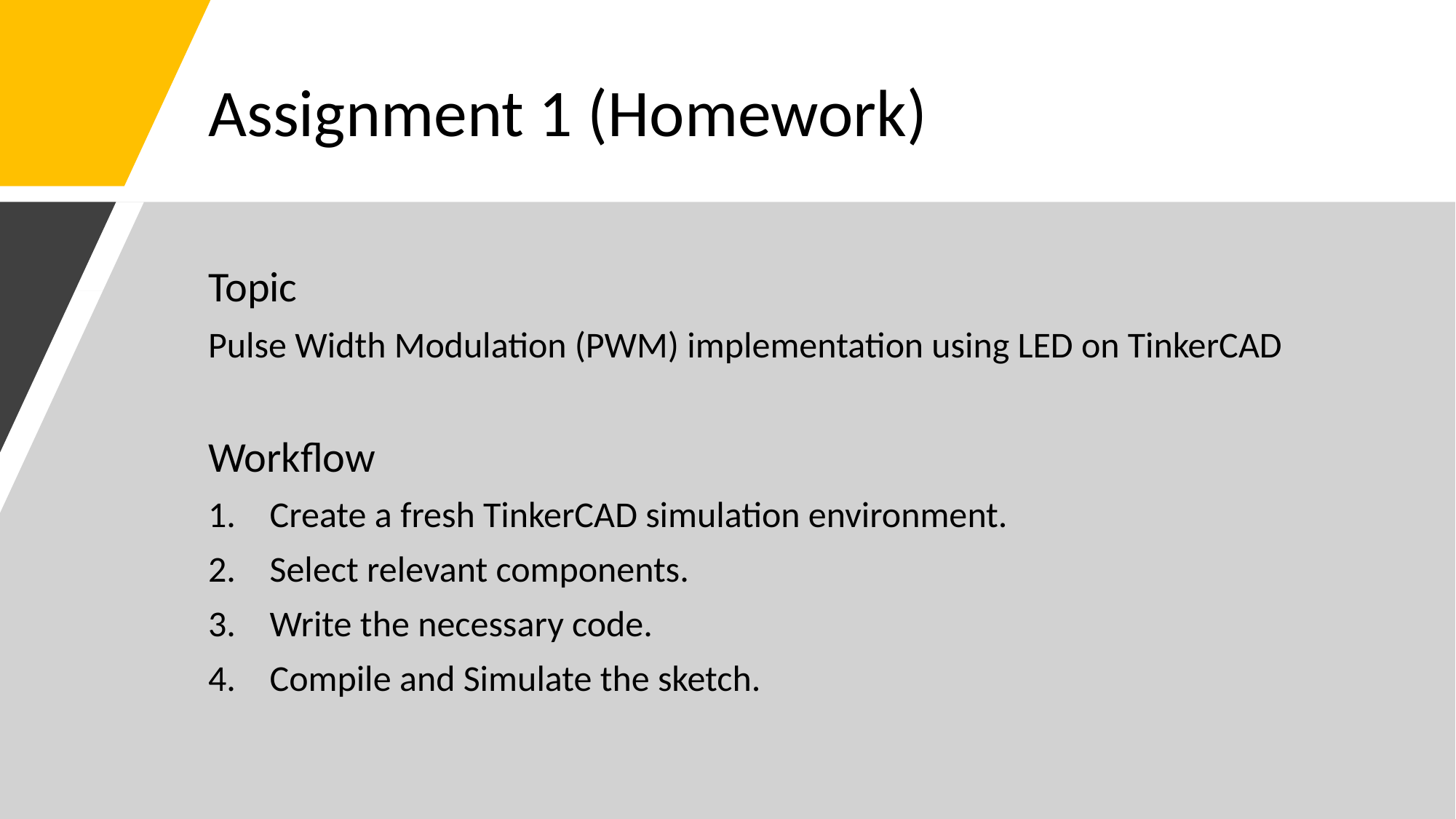

# Assignment 1 (Homework)

Topic
Pulse Width Modulation (PWM) implementation using LED on TinkerCAD

Workflow
Create a fresh TinkerCAD simulation environment.
Select relevant components.
Write the necessary code.
Compile and Simulate the sketch.